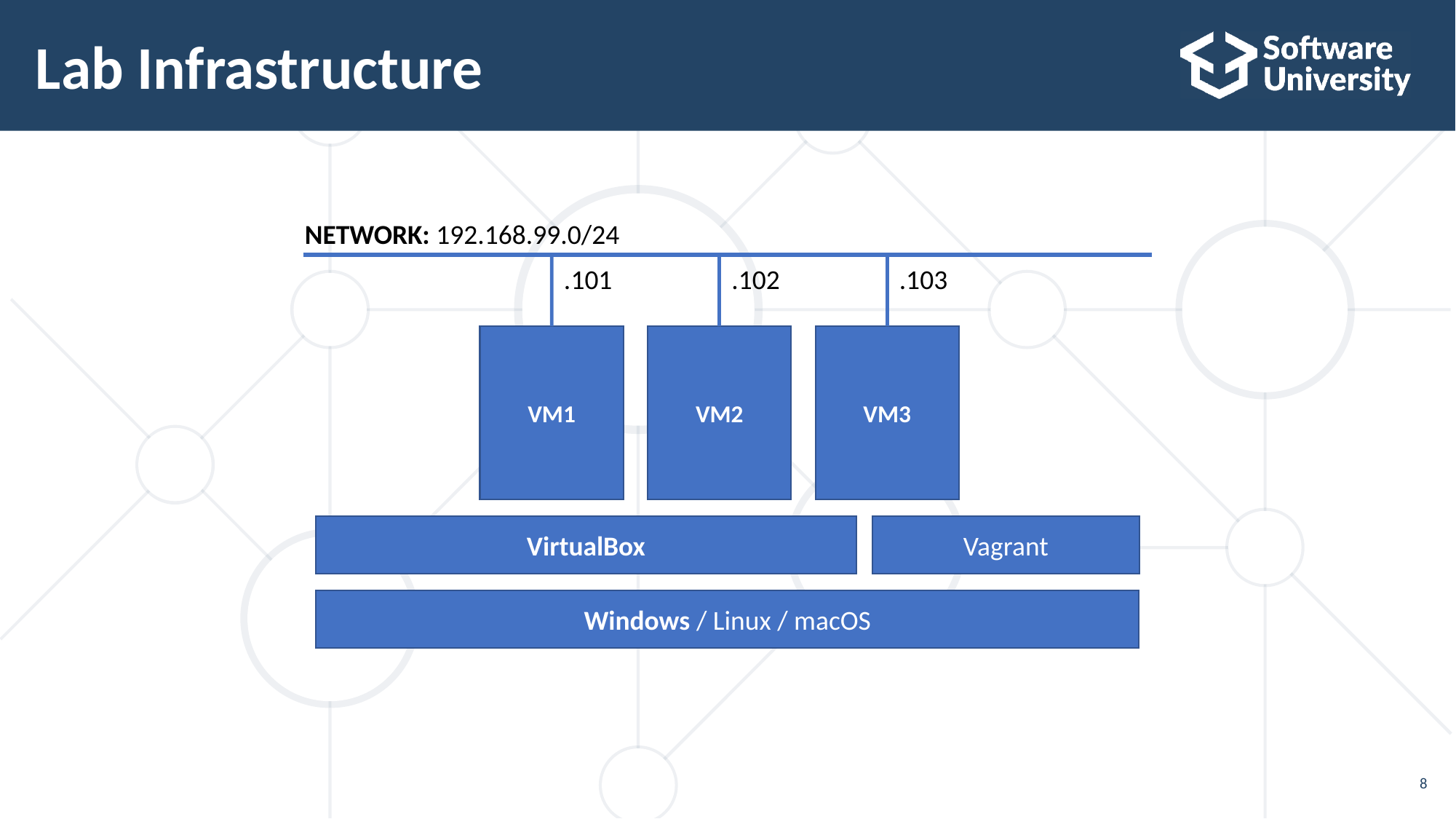

# Lab Infrastructure
NETWORK: 192.168.99.0/24
.101
.102
.103
VM1
VM2
VM3
VirtualBox
Vagrant
Windows / Linux / macOS
8